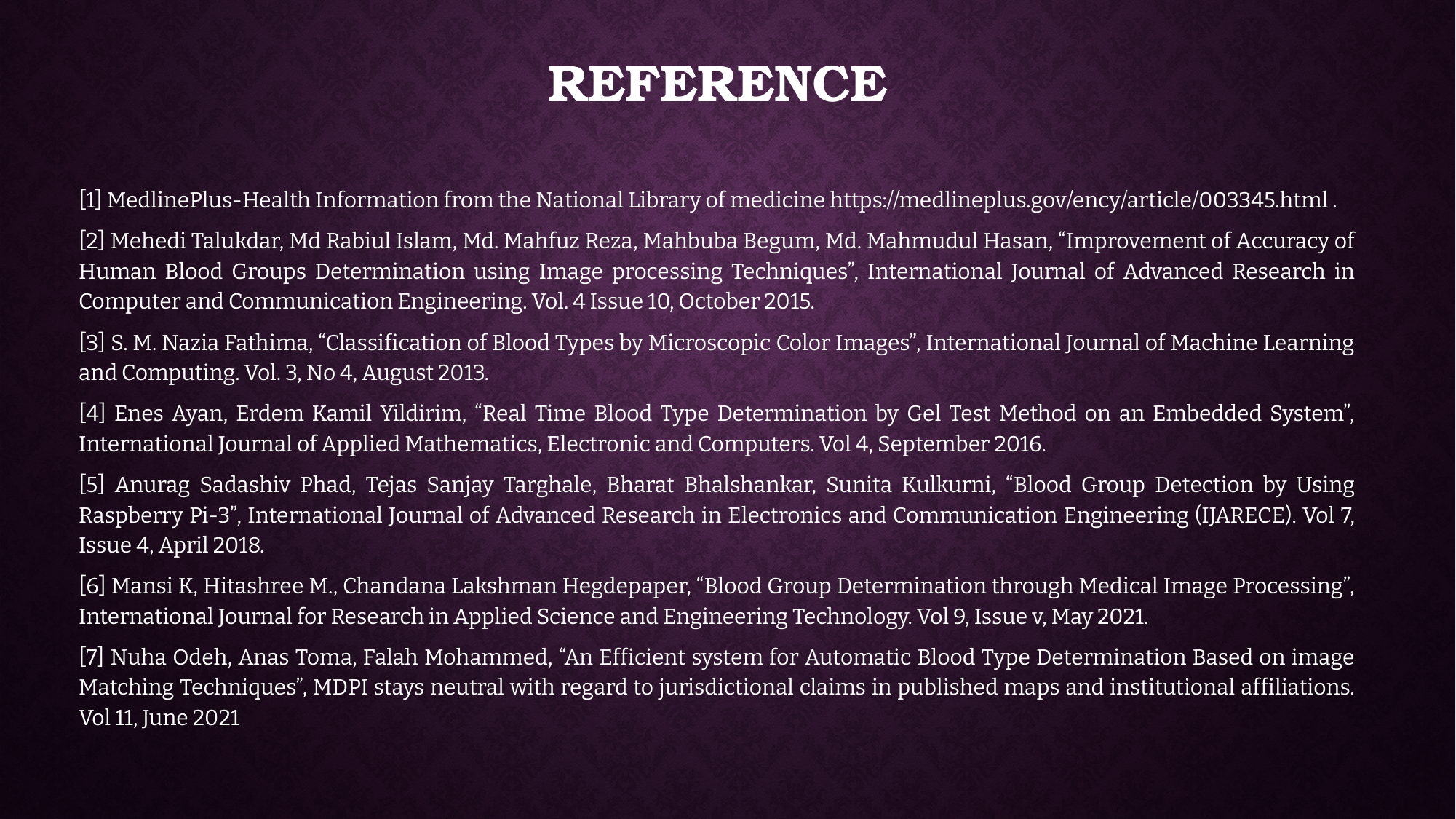

# Reference
[1] MedlinePlus-Health Information from the National Library of medicine https://medlineplus.gov/ency/article/003345.html .
[2] Mehedi Talukdar, Md Rabiul Islam, Md. Mahfuz Reza, Mahbuba Begum, Md. Mahmudul Hasan, “Improvement of Accuracy of Human Blood Groups Determination using Image processing Techniques”, International Journal of Advanced Research in Computer and Communication Engineering. Vol. 4 Issue 10, October 2015.
[3] S. M. Nazia Fathima, “Classification of Blood Types by Microscopic Color Images”, International Journal of Machine Learning and Computing. Vol. 3, No 4, August 2013.
[4] Enes Ayan, Erdem Kamil Yildirim, “Real Time Blood Type Determination by Gel Test Method on an Embedded System”, International Journal of Applied Mathematics, Electronic and Computers. Vol 4, September 2016.
[5] Anurag Sadashiv Phad, Tejas Sanjay Targhale, Bharat Bhalshankar, Sunita Kulkurni, “Blood Group Detection by Using Raspberry Pi-3”, International Journal of Advanced Research in Electronics and Communication Engineering (IJARECE). Vol 7, Issue 4, April 2018.
[6] Mansi K, Hitashree M., Chandana Lakshman Hegdepaper, “Blood Group Determination through Medical Image Processing”, International Journal for Research in Applied Science and Engineering Technology. Vol 9, Issue v, May 2021.
[7] Nuha Odeh, Anas Toma, Falah Mohammed, “An Efficient system for Automatic Blood Type Determination Based on image Matching Techniques”, MDPI stays neutral with regard to jurisdictional claims in published maps and institutional affiliations. Vol 11, June 2021